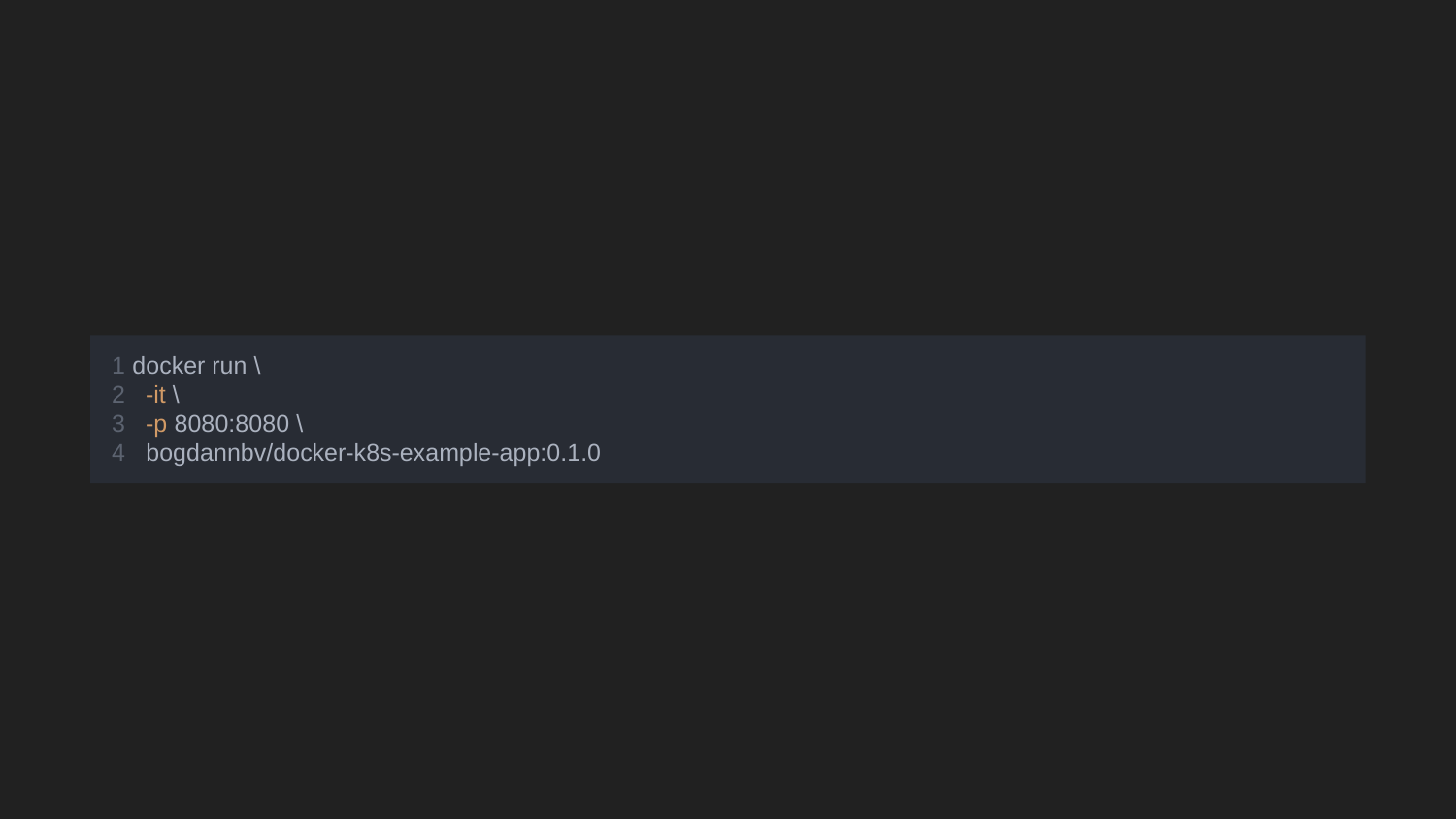

1 docker run \
 2   -it \
 3   -p 8080:8080 \
 4   bogdannbv/docker-k8s-example-app:0.1.0